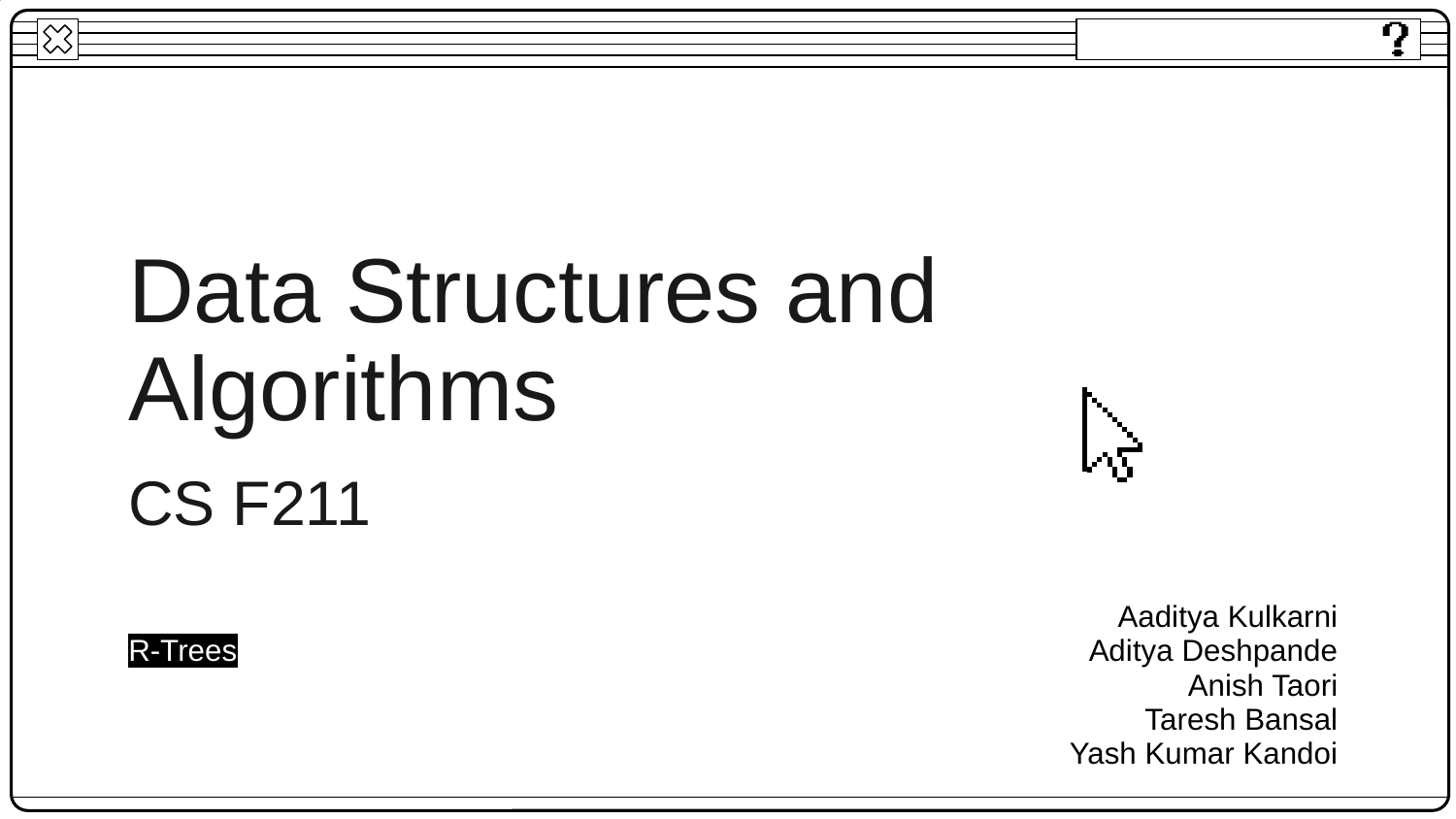

# Data Structures and Algorithms
CS F211

Aaditya Kulkarni
Aditya Deshpande
Anish Taori
Taresh Bansal
Yash Kumar Kandoi
R-Trees